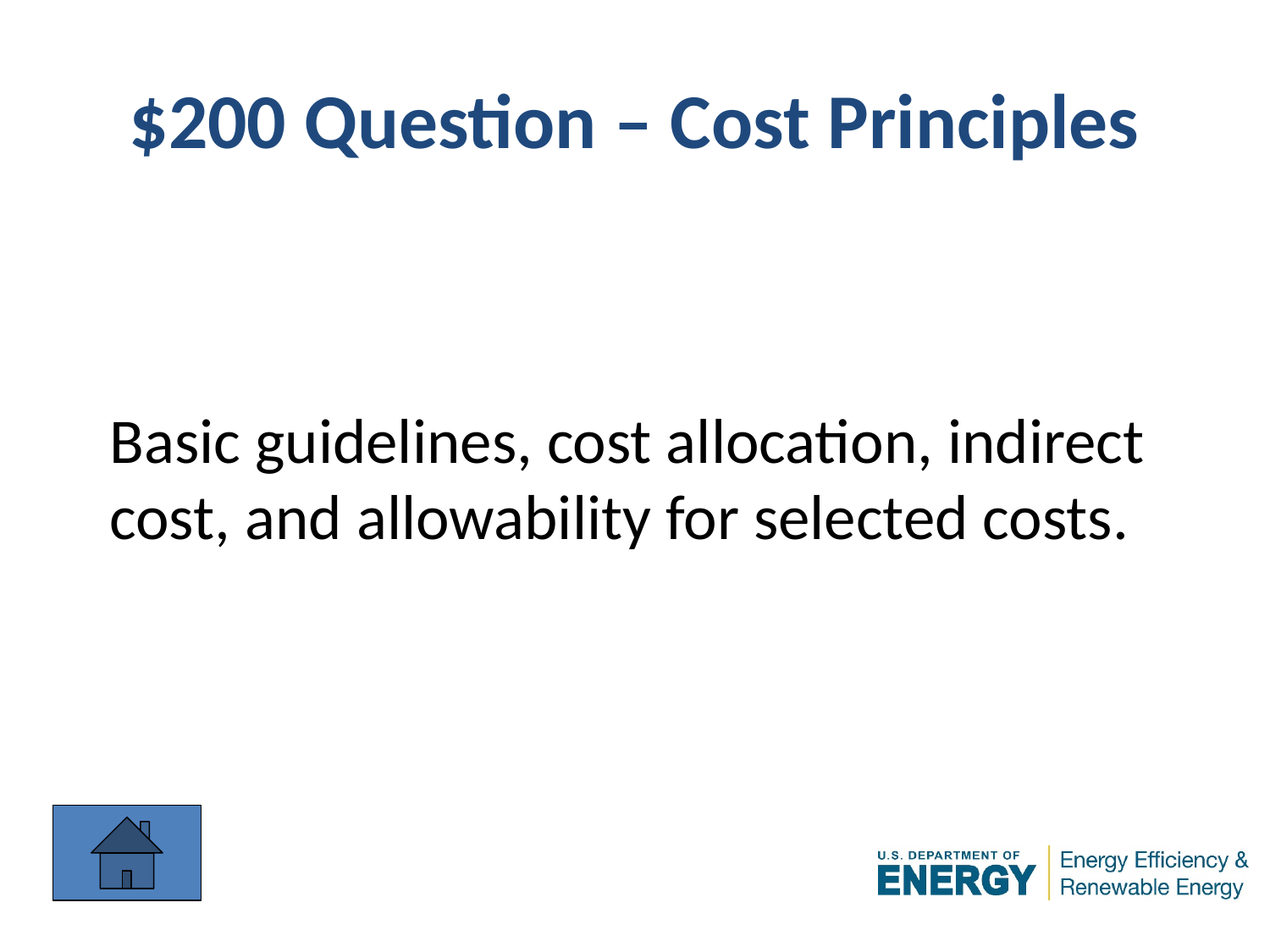

# $200 Question – Cost Principles
Basic guidelines, cost allocation, indirect
cost, and allowability for selected costs.